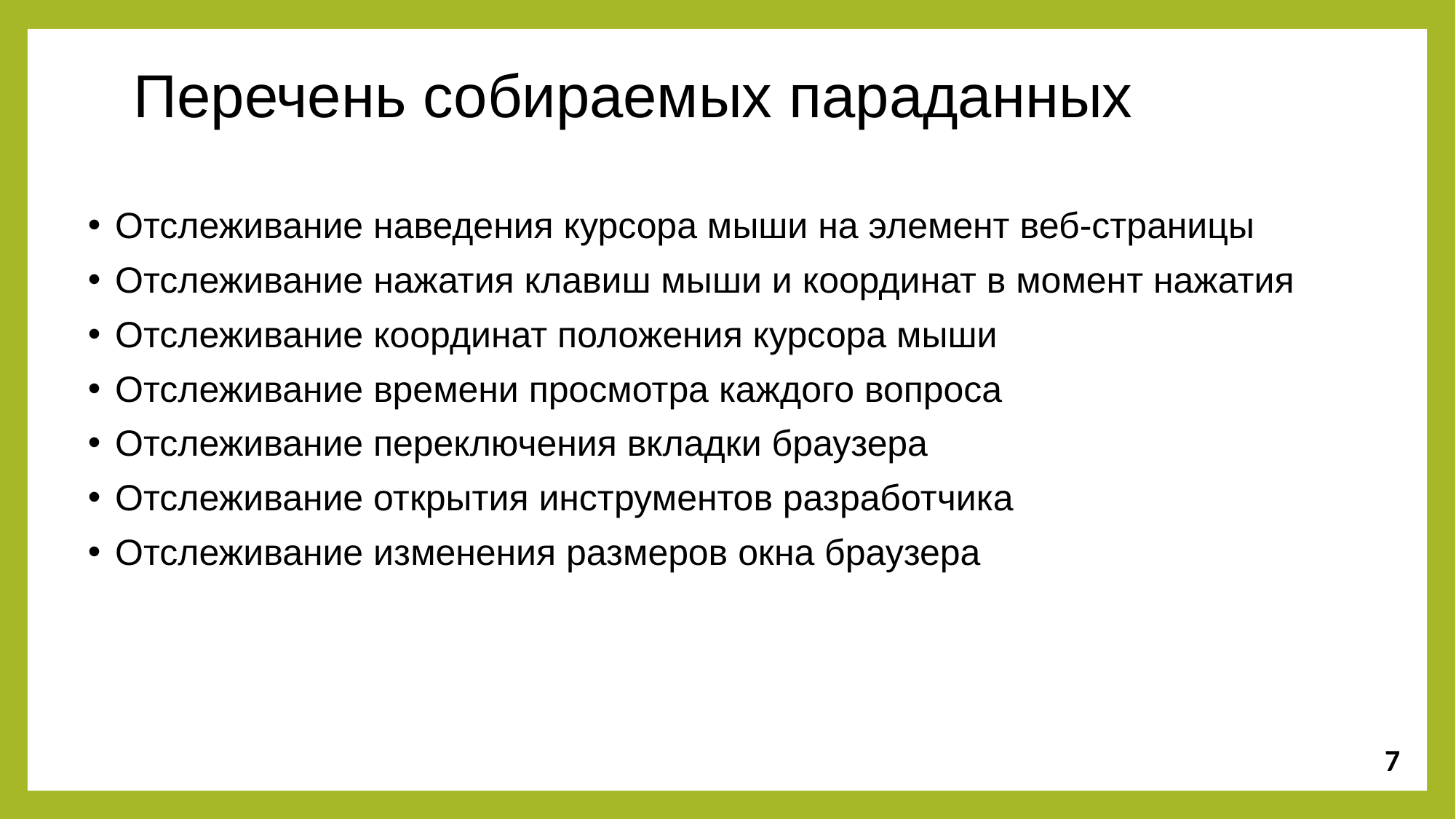

Перечень собираемых параданных
Отслеживание наведения курсора мыши на элемент веб-страницы
Отслеживание нажатия клавиш мыши и координат в момент нажатия
Отслеживание координат положения курсора мыши
Отслеживание времени просмотра каждого вопроса
Отслеживание переключения вкладки браузера
Отслеживание открытия инструментов разработчика
Отслеживание изменения размеров окна браузера
7